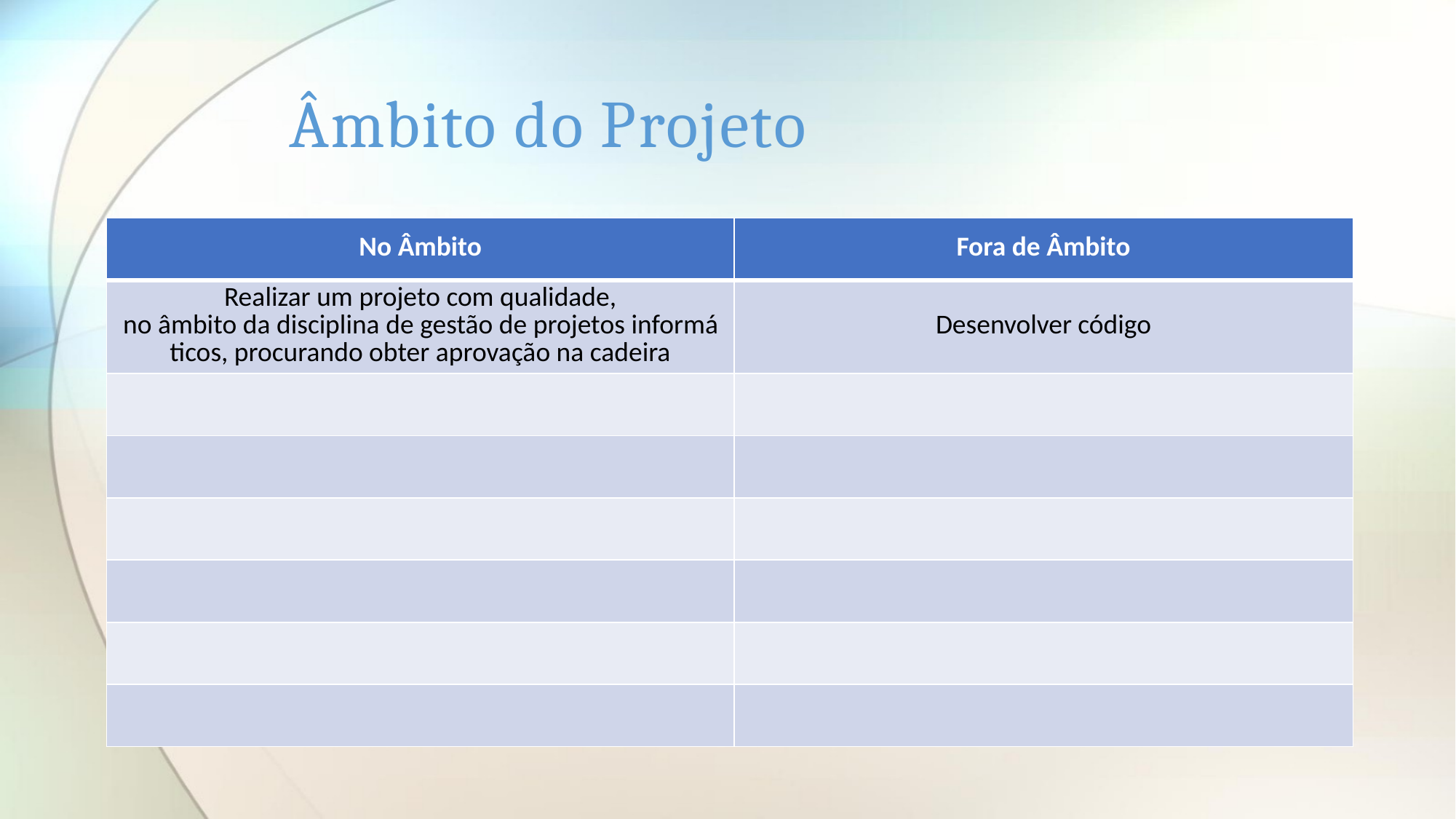

# Âmbito do Projeto
| No Âmbito | Fora de Âmbito |
| --- | --- |
| Realizar um projeto com qualidade, no âmbito da disciplina de gestão de projetos informáticos, procurando obter aprovação na cadeira | Desenvolver código |
|  |  |
|  |  |
|  |  |
|  |  |
|  |  |
|  |  |